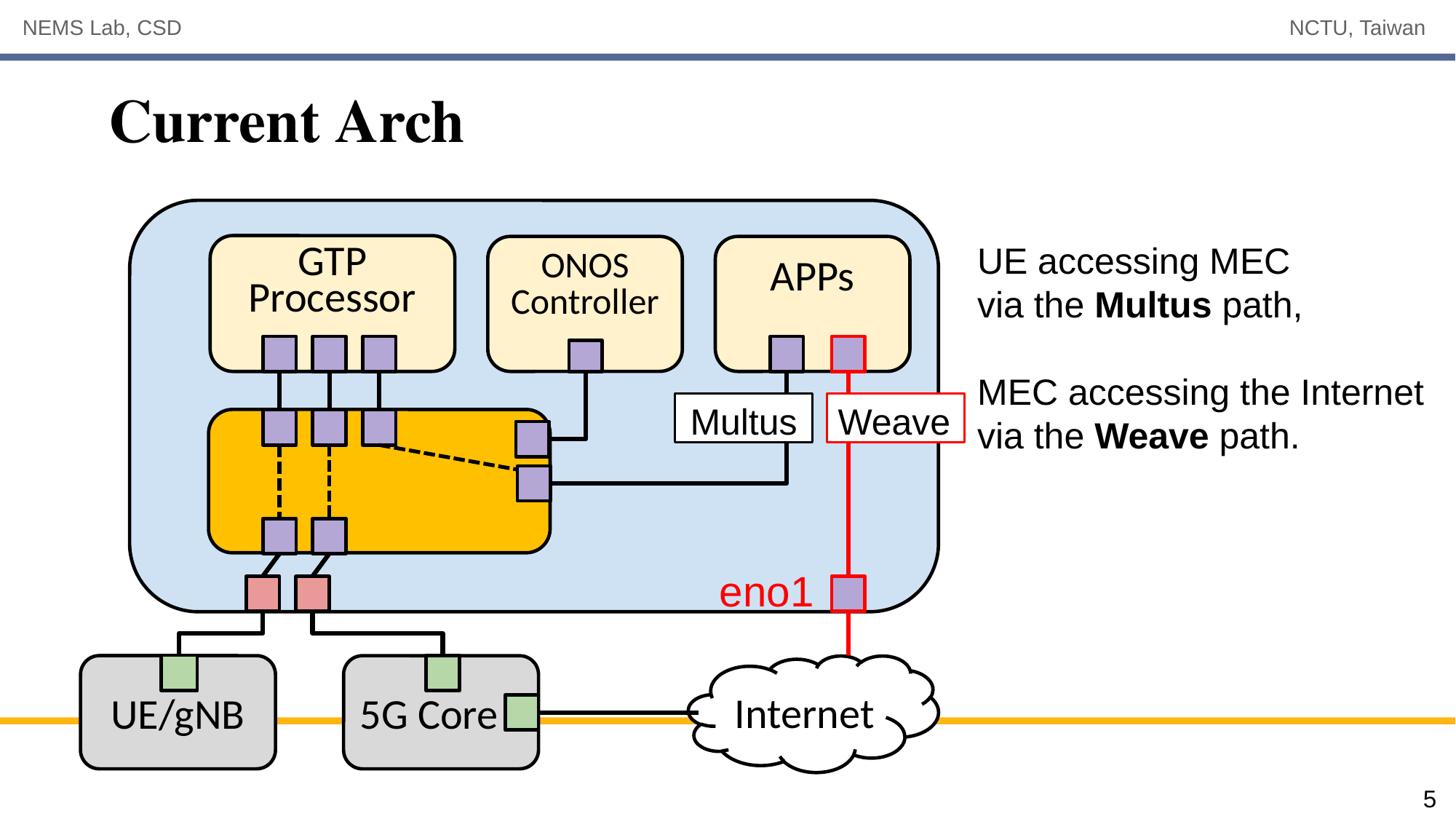

# Current Arch

UE accessing MEC
via the Multus path,

MEC accessing the Internet
via the Weave path.

GTP Processor

APPs
ONOS Controller

Multus
Weave

eno1

UE/gNB

Internet
5G Core

5